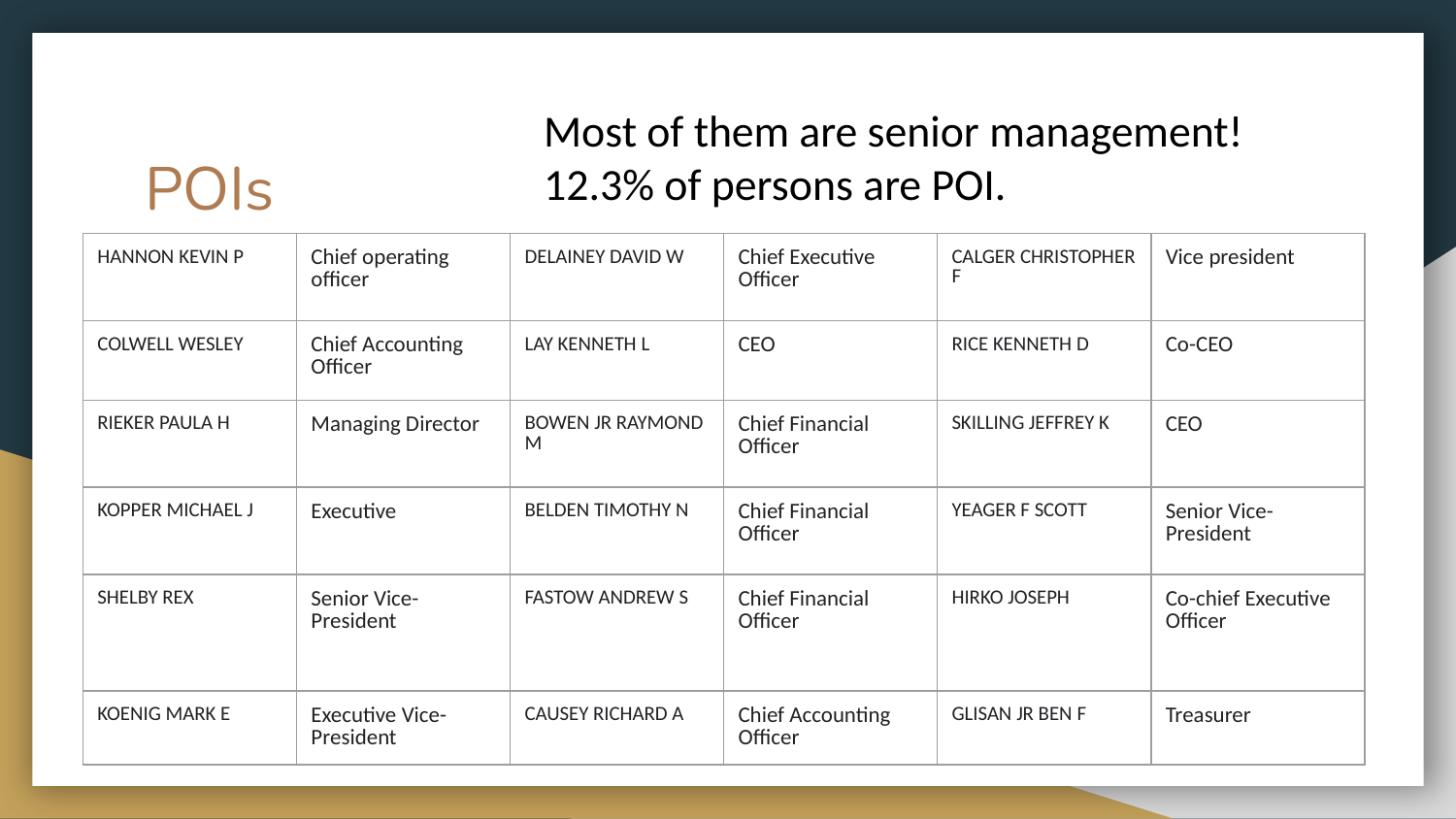

Most of them are senior management!
12.3% of persons are POI.
# POIs
| HANNON KEVIN P | Chief operating officer | DELAINEY DAVID W | Chief Executive Officer | CALGER CHRISTOPHER F | Vice president |
| --- | --- | --- | --- | --- | --- |
| COLWELL WESLEY | Chief Accounting Officer | LAY KENNETH L | CEO | RICE KENNETH D | Co-CEO |
| RIEKER PAULA H | Managing Director | BOWEN JR RAYMOND M | Chief Financial Officer | SKILLING JEFFREY K | CEO |
| KOPPER MICHAEL J | Executive | BELDEN TIMOTHY N | Chief Financial Officer | YEAGER F SCOTT | Senior Vice-President |
| SHELBY REX | Senior Vice-President | FASTOW ANDREW S | Chief Financial Officer | HIRKO JOSEPH | Co-chief Executive Officer |
| KOENIG MARK E | Executive Vice-President | CAUSEY RICHARD A | Chief Accounting Officer | GLISAN JR BEN F | Treasurer |